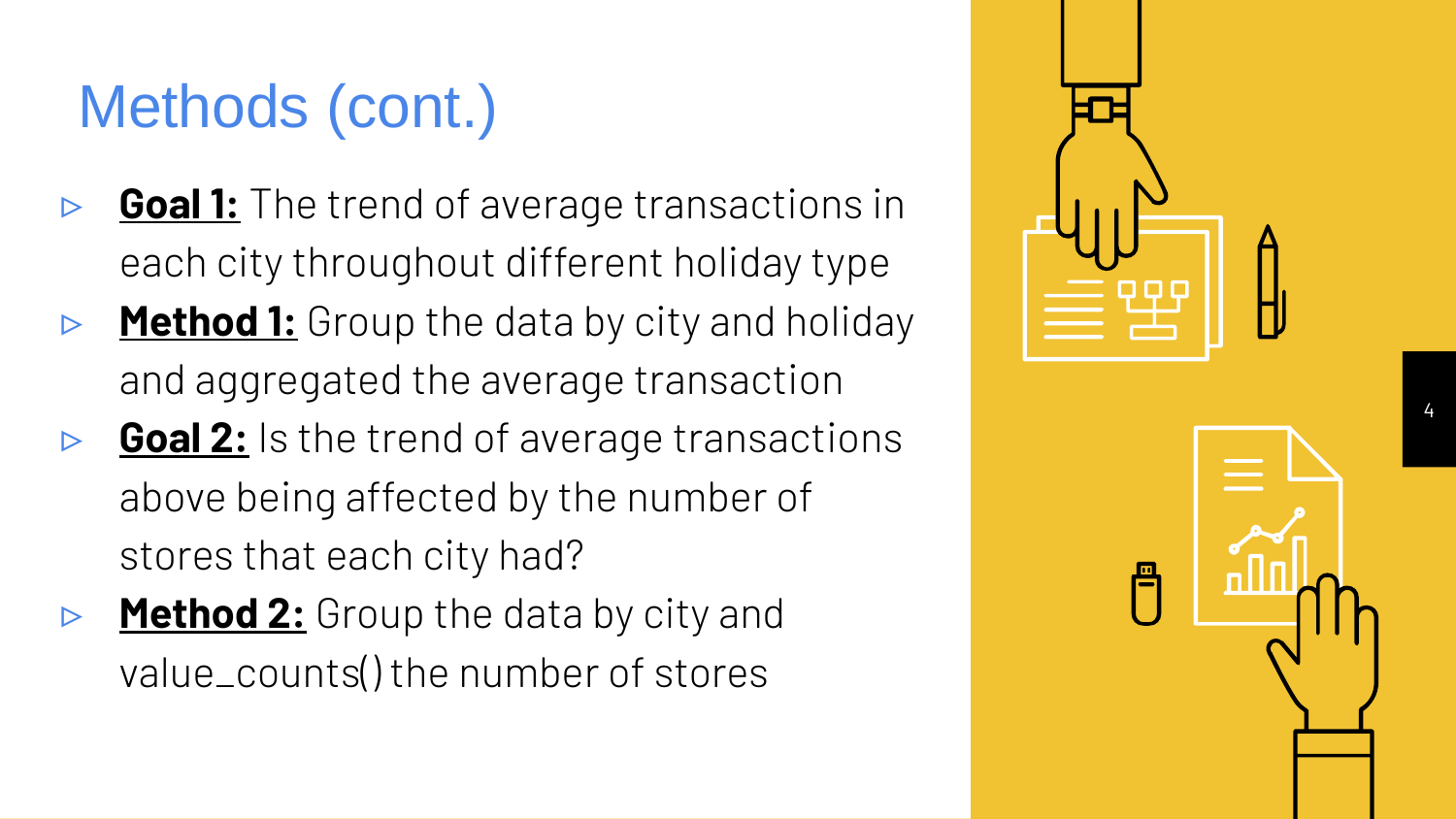

# Methods (cont.)
Goal 1: The trend of average transactions in each city throughout different holiday type
Method 1: Group the data by city and holiday and aggregated the average transaction
Goal 2: Is the trend of average transactions above being affected by the number of stores that each city had?
Method 2: Group the data by city and value_counts() the number of stores
4